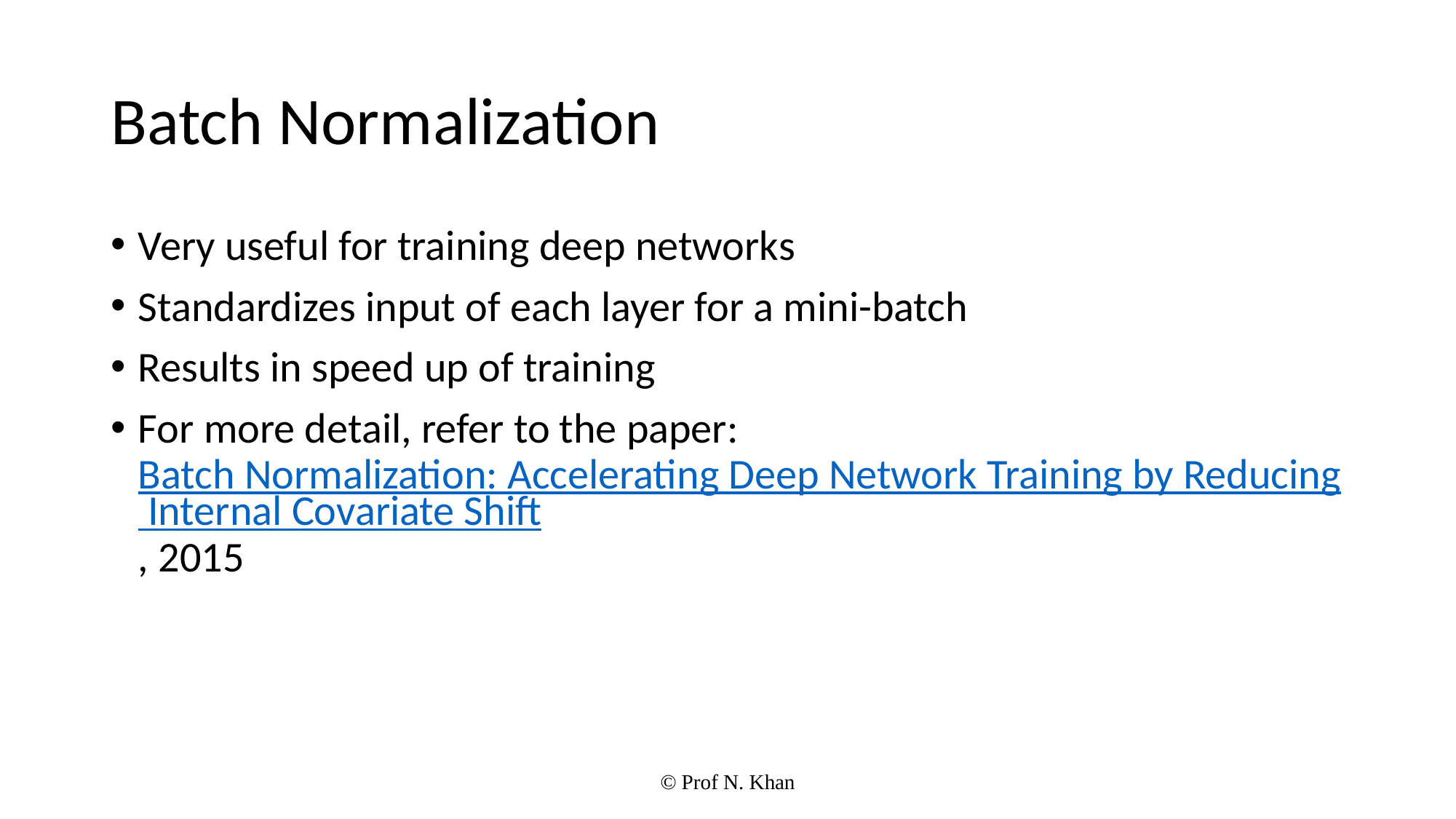

# Batch Normalization
Very useful for training deep networks
Standardizes input of each layer for a mini-batch
Results in speed up of training
For more detail, refer to the paper: Batch Normalization: Accelerating Deep Network Training by Reducing Internal Covariate Shift, 2015
© Prof N. Khan